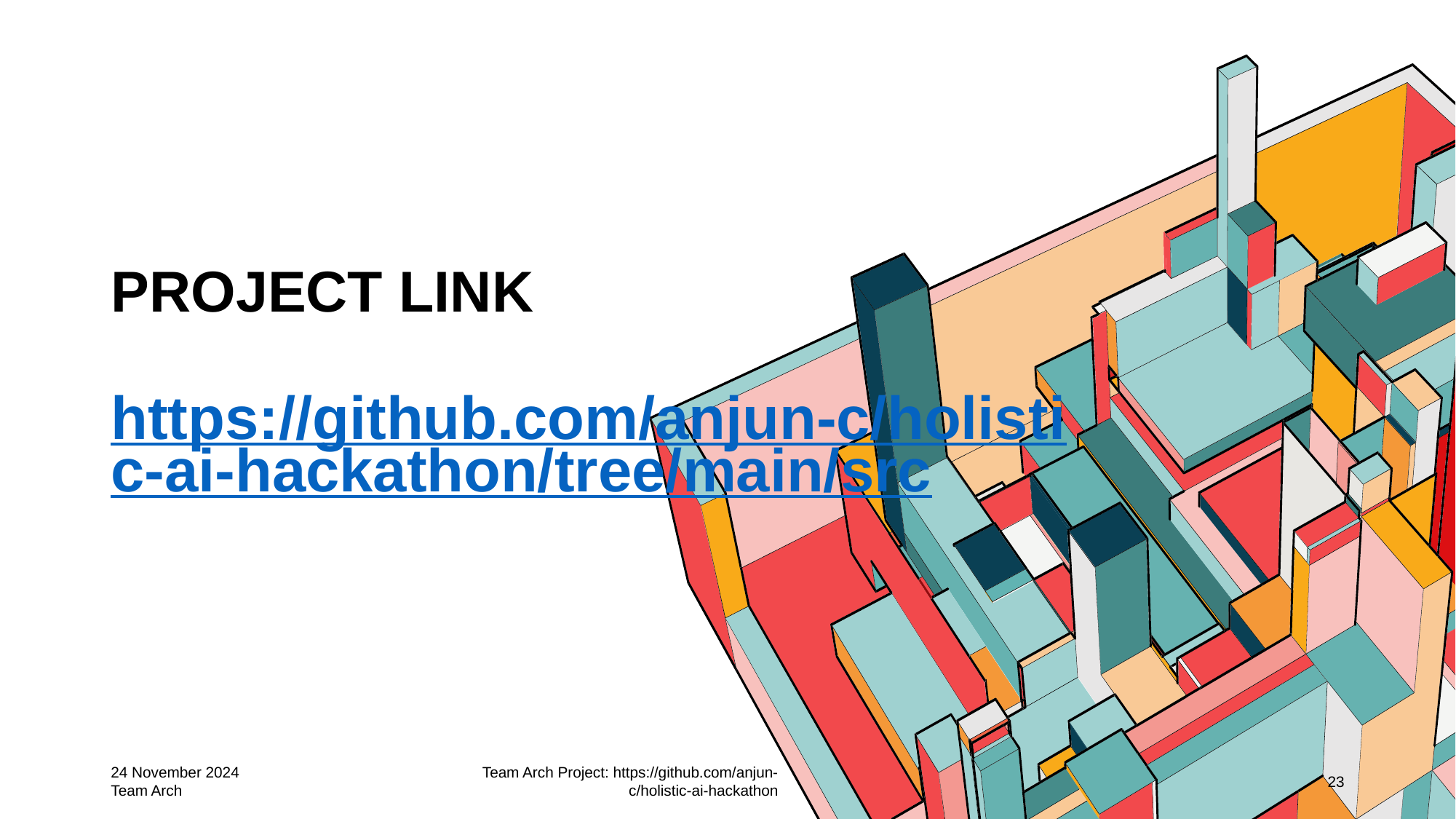

# Project Link https://github.com/anjun-c/holistic-ai-hackathon/tree/main/src

24 November 2024 Team Arch
Team Arch Project: https://github.com/anjun-c/holistic-ai-hackathon
23